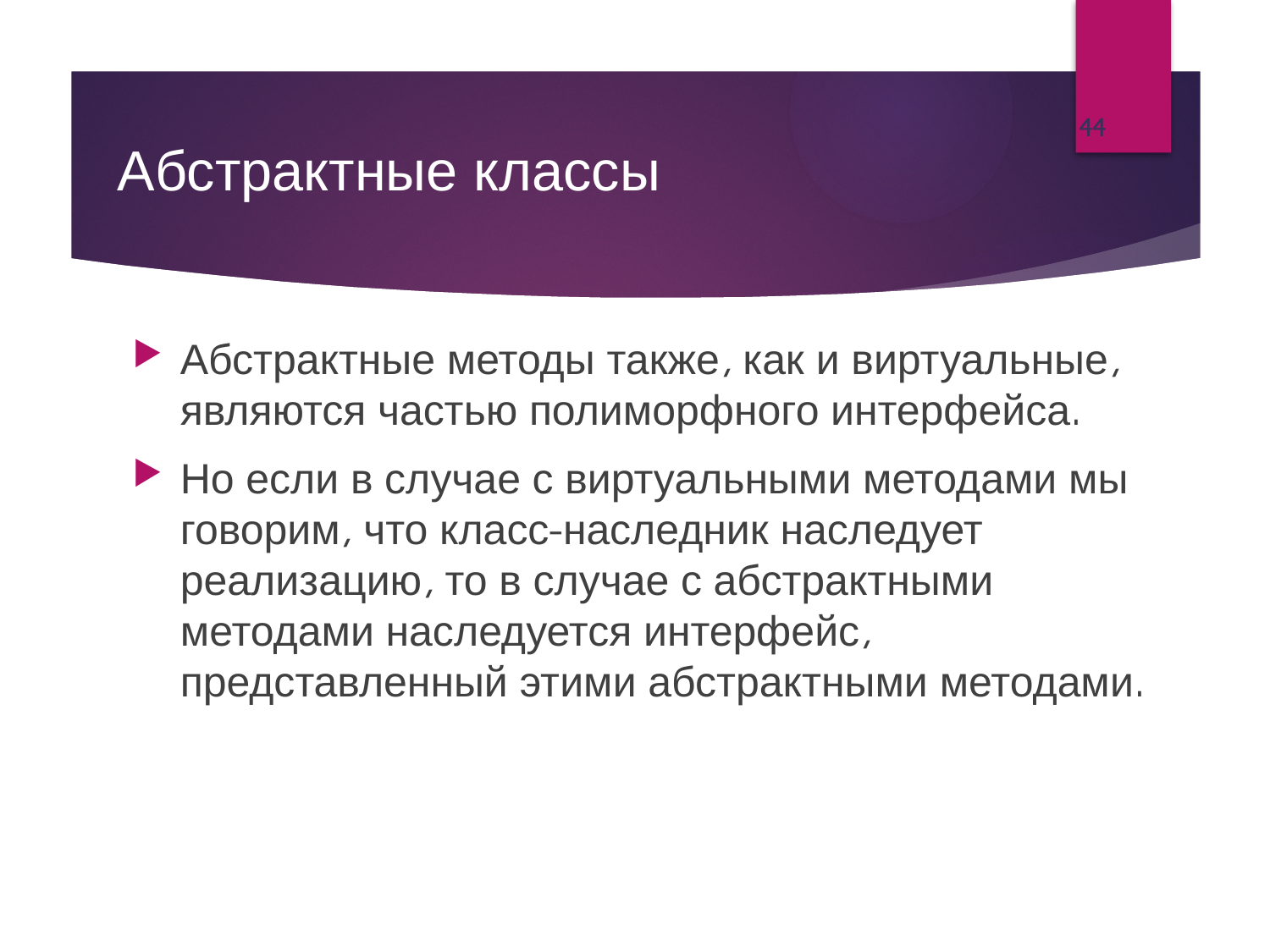

44
# Абстрактные классы
Абстрактные методы также, как и виртуальные, являются частью полиморфного интерфейса.
Но если в случае с виртуальными методами мы говорим, что класс-наследник наследует реализацию, то в случае с абстрактными методами наследуется интерфейс, представленный этими абстрактными методами.